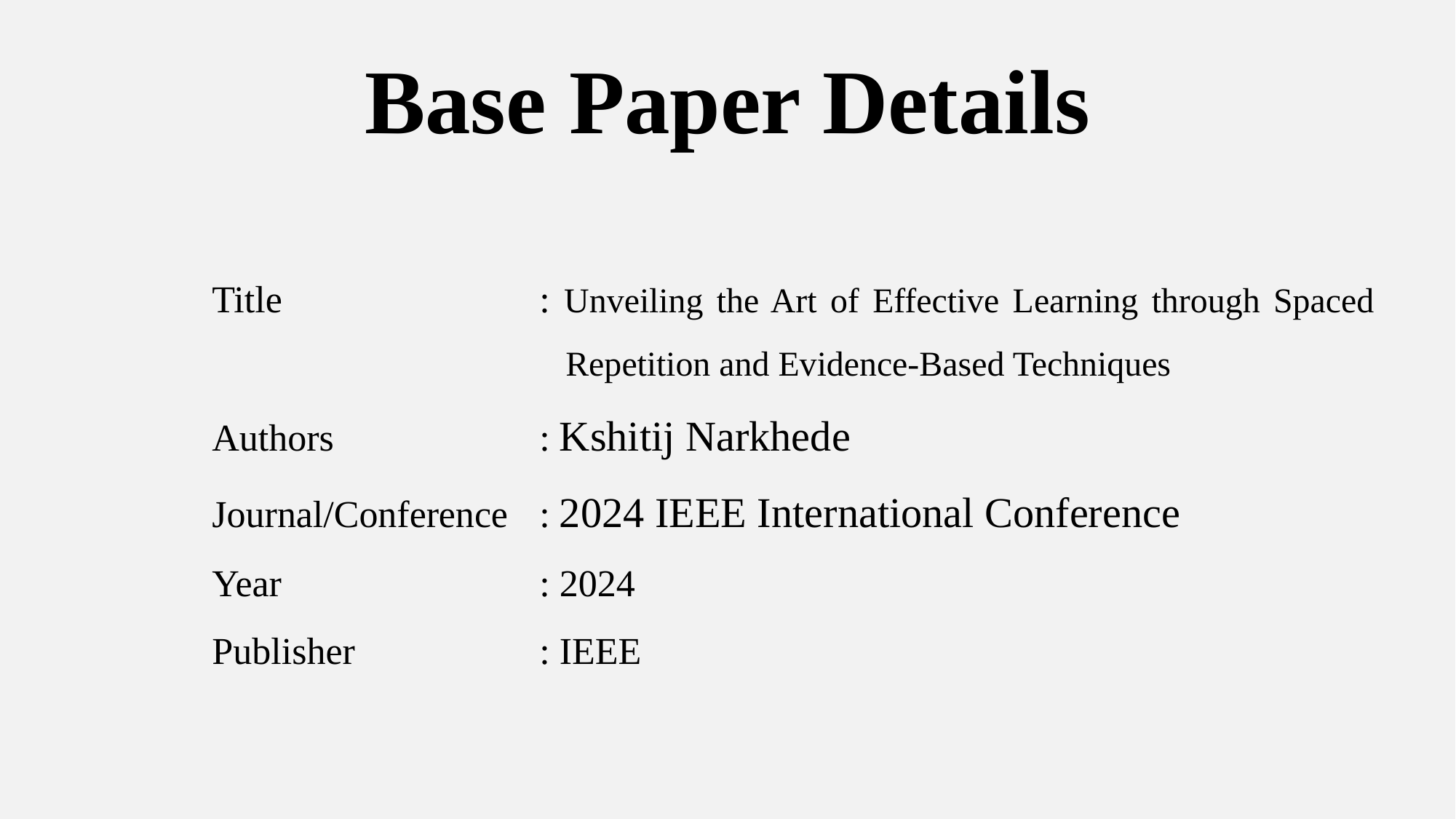

Base Paper Details
Title			: Unveiling the Art of Effective Learning through Spaced 			   Repetition and Evidence-Based Techniques
Authors		: Kshitij Narkhede
Journal/Conference	: 2024 IEEE International Conference
Year			: 2024
Publisher		: IEEE